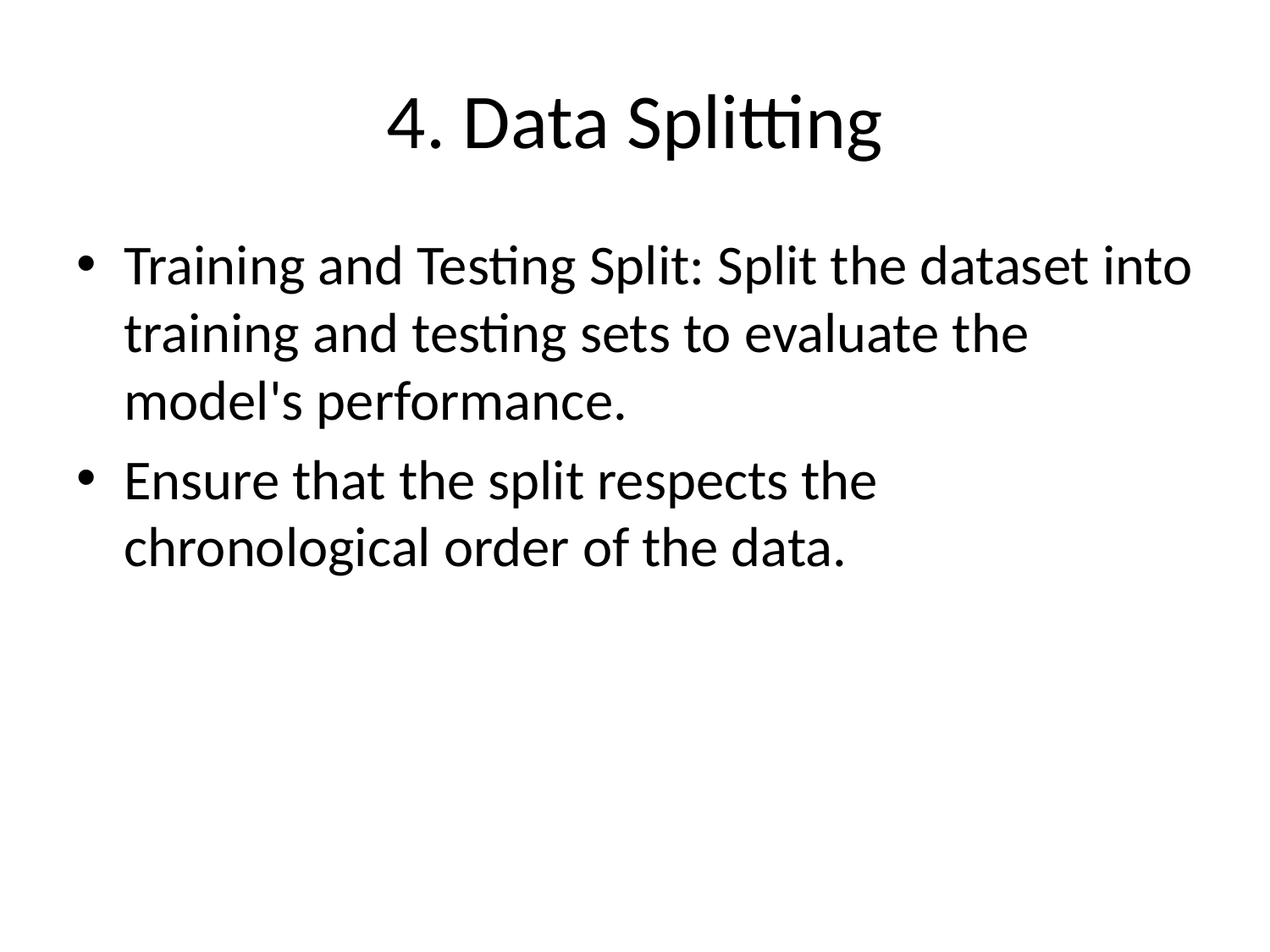

# 4. Data Splitting
Training and Testing Split: Split the dataset into training and testing sets to evaluate the model's performance.
Ensure that the split respects the chronological order of the data.